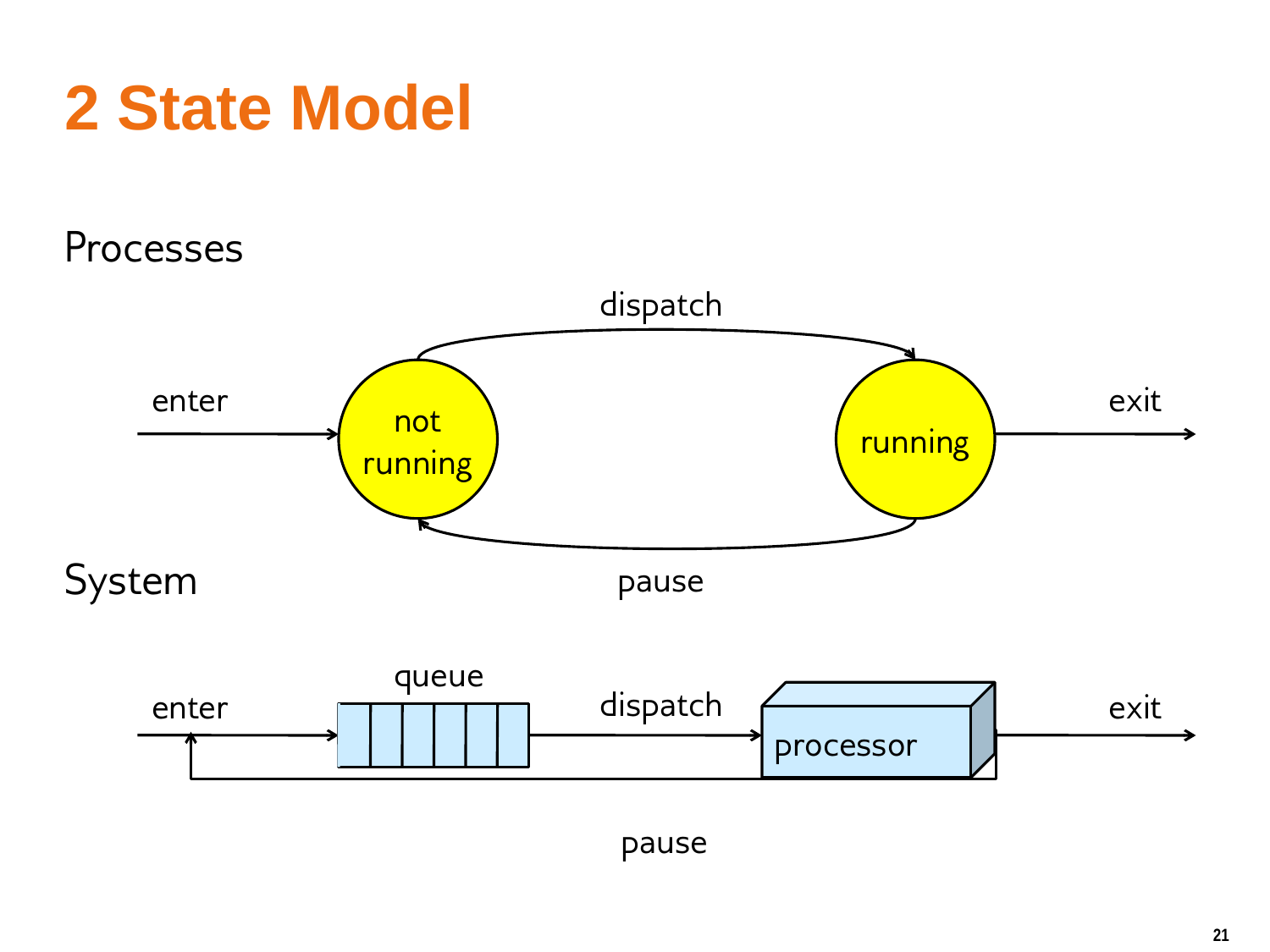

# 2 State Model
Processes

System

dispatch
not running
running
enter
exit
pause
queue
dispatch
enter
exit
processor

pause